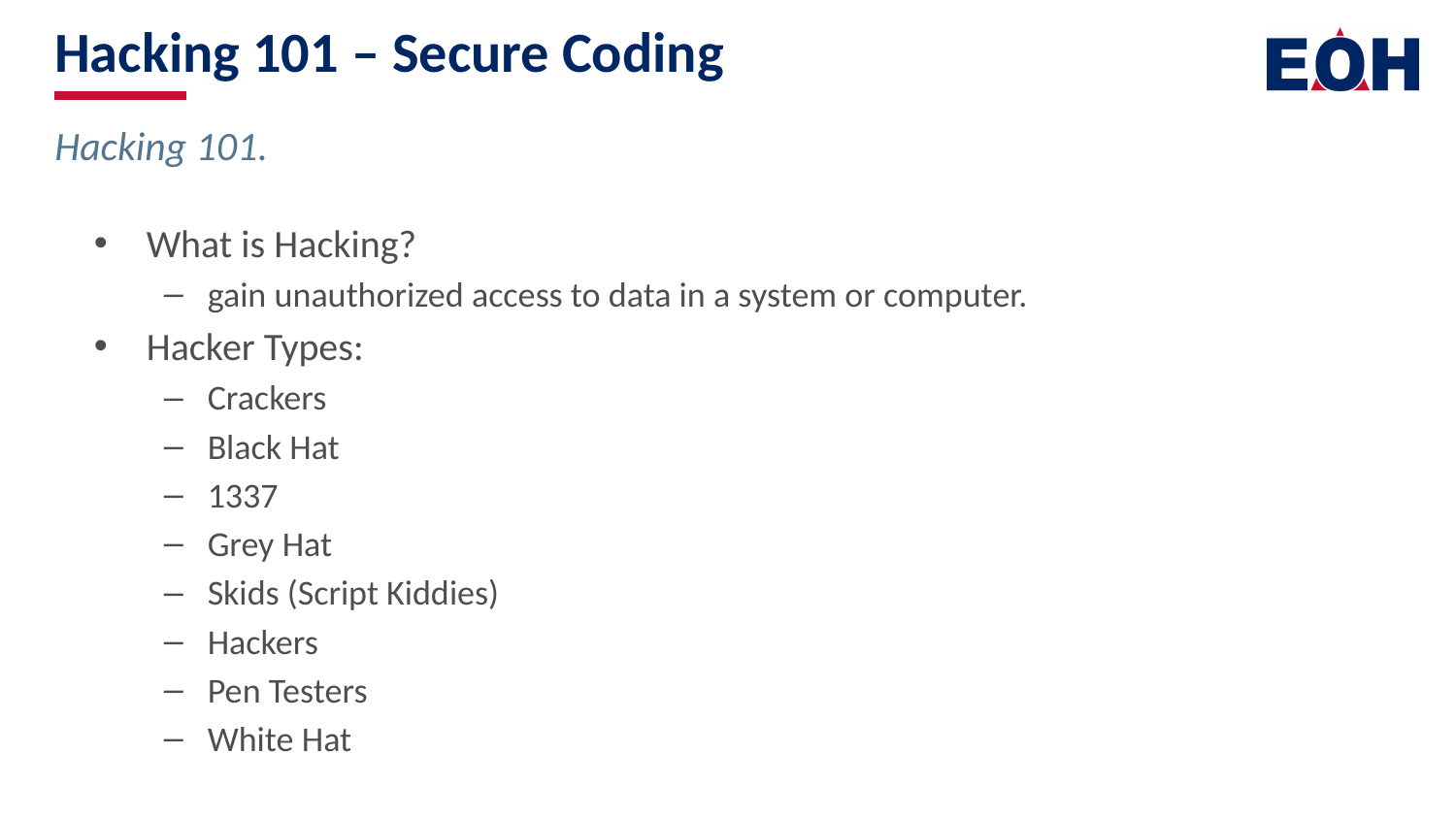

# Hacking 101 – Secure Coding
Hacking 101.
What is Hacking?
gain unauthorized access to data in a system or computer.
Hacker Types:
Crackers
Black Hat
1337
Grey Hat
Skids (Script Kiddies)
Hackers
Pen Testers
White Hat